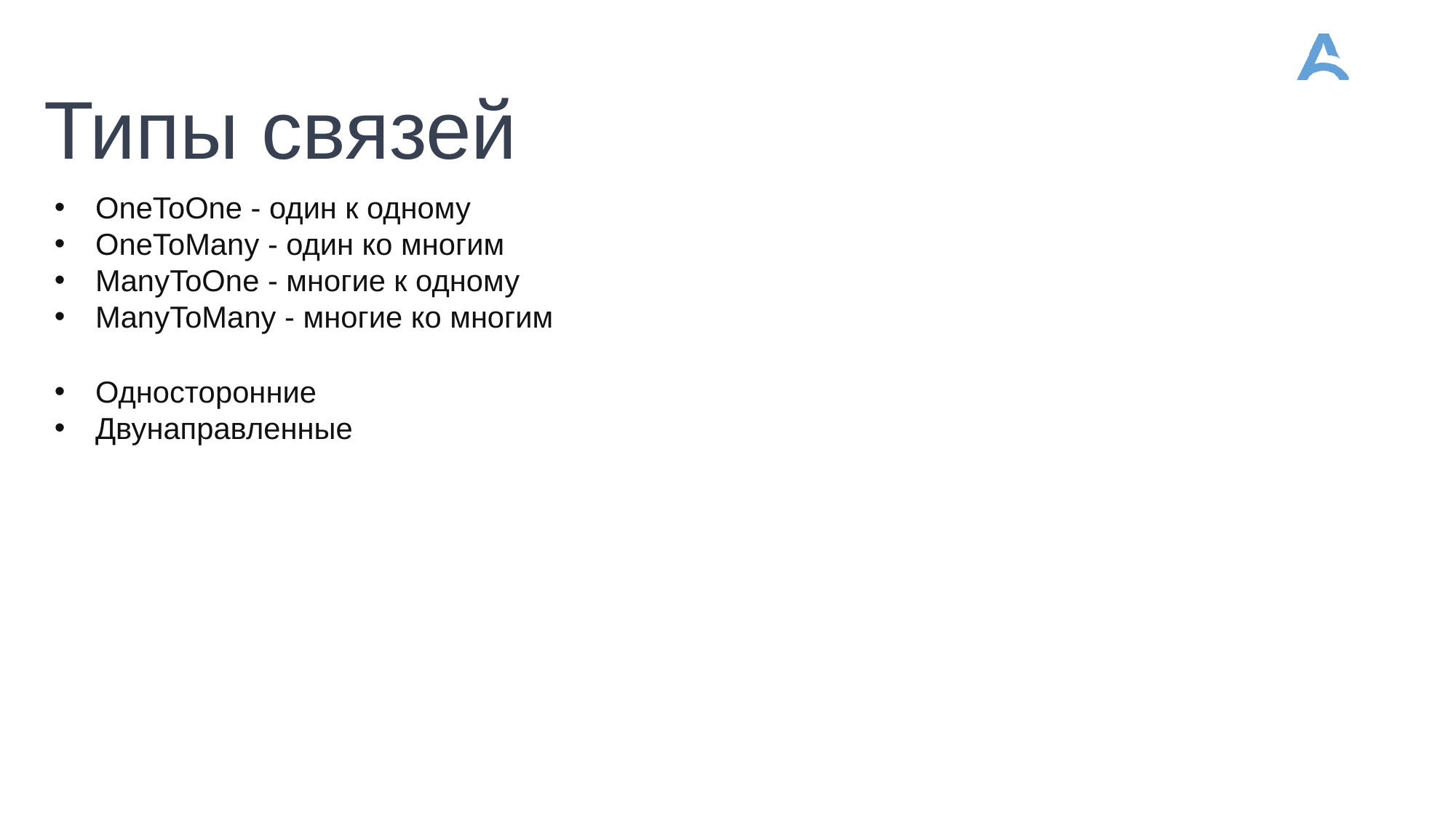

Типы связей
OneToOne - один к одному
OneToMany - один ко многим
ManyToOne - многие к одному
ManyToMany - многие ко многим
Односторонние
Двунаправленные